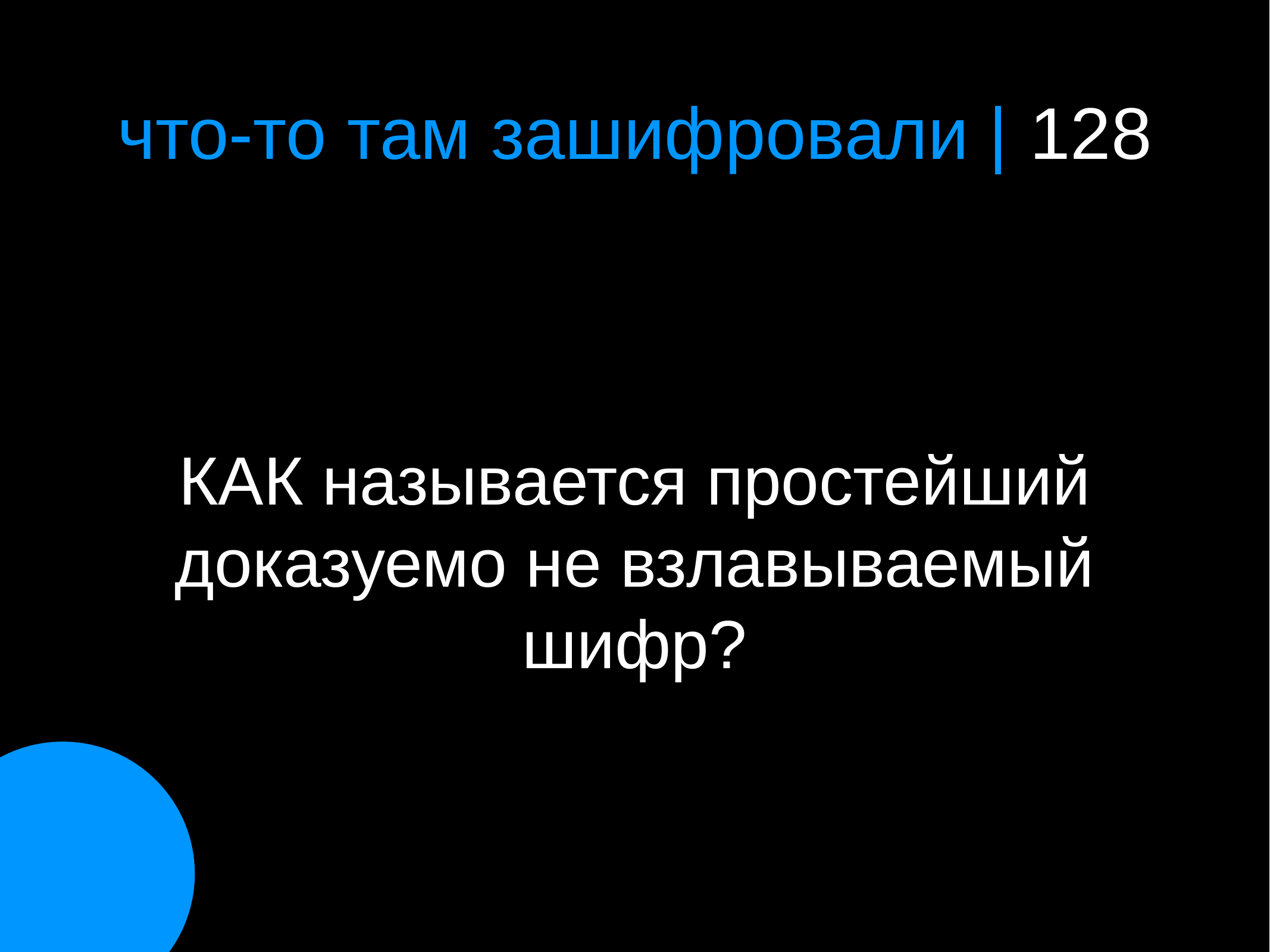

# что-то там зашифровали | 128
КАК называется простейший доказуемо не взлавываемый шифр?